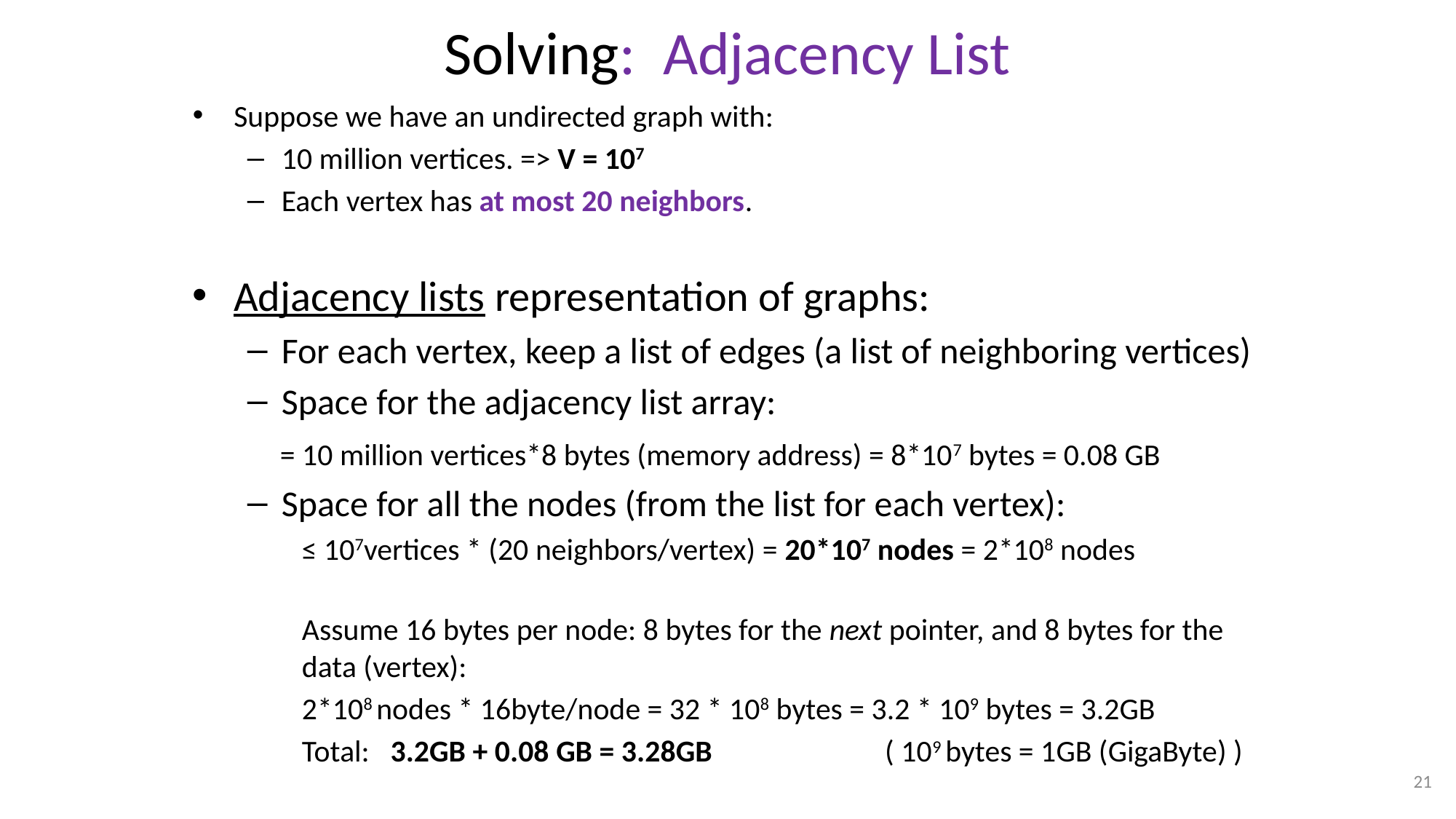

# Solving:  Adjacency List
Suppose we have an undirected graph with:
10 million vertices. => V = 107
Each vertex has at most 20 neighbors.

Adjacency lists representation of graphs:
For each vertex, keep a list of edges (a list of neighboring vertices)
Space for the adjacency list array:
    = 10 million vertices*8 bytes (memory address) = 8*107 bytes = 0.08 GB
Space for all the nodes (from the list for each vertex):
≤ 107vertices * (20 neighbors/vertex) = 20*107 nodes = 2*108 nodes

Assume 16 bytes per node: 8 bytes for the next pointer, and 8 bytes for the data (vertex):
2*108 nodes * 16byte/node = 32 * 108 bytes = 3.2 * 109 bytes = 3.2GB
Total:   3.2GB + 0.08 GB = 3.28GB                         ( 109 bytes = 1GB (GigaByte) )
21